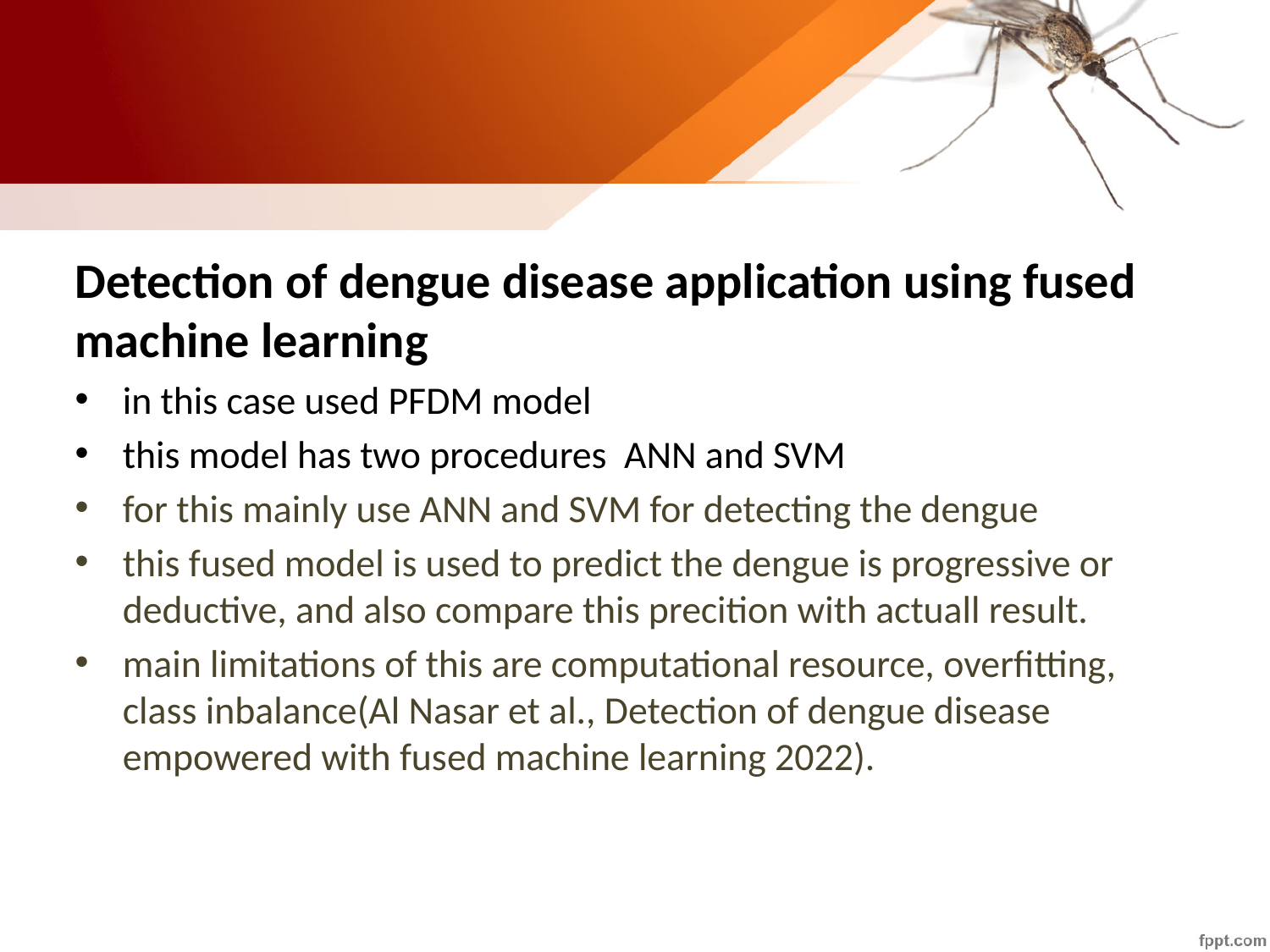

Detection of dengue disease application using fused machine learning
in this case used PFDM model
this model has two procedures  ANN and SVM
for this mainly use ANN and SVM for detecting the dengue
this fused model is used to predict the dengue is progressive or deductive, and also compare this precition with actuall result.
main limitations of this are computational resource, overfitting, class inbalance(Al Nasar et al., Detection of dengue disease empowered with fused machine learning 2022).